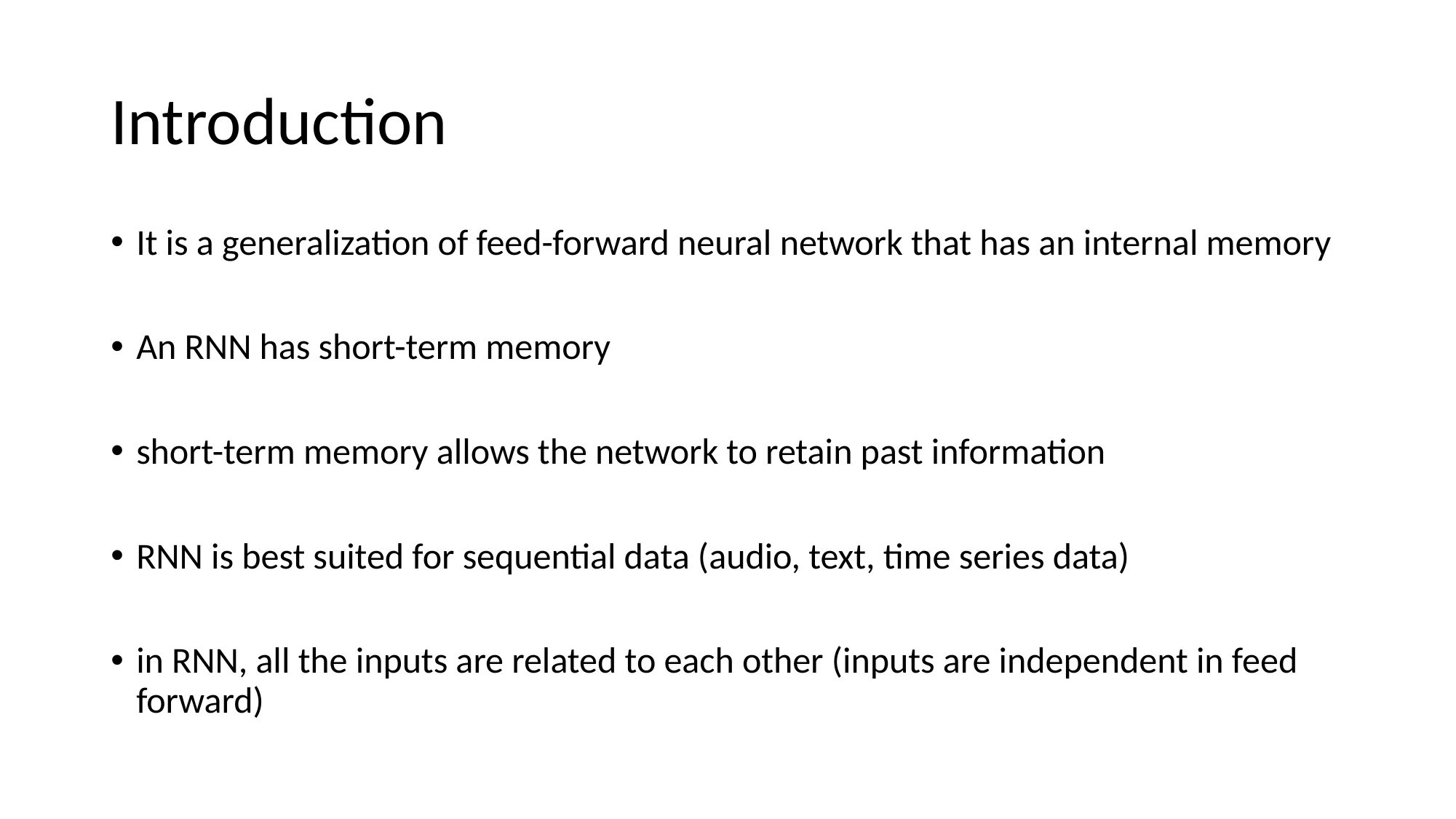

# Introduction
It is a generalization of feed-forward neural network that has an internal memory

An RNN has short-term memory

short-term memory allows the network to retain past information

RNN is best suited for sequential data (audio, text, time series data)

in RNN, all the inputs are related to each other (inputs are independent in feed forward)